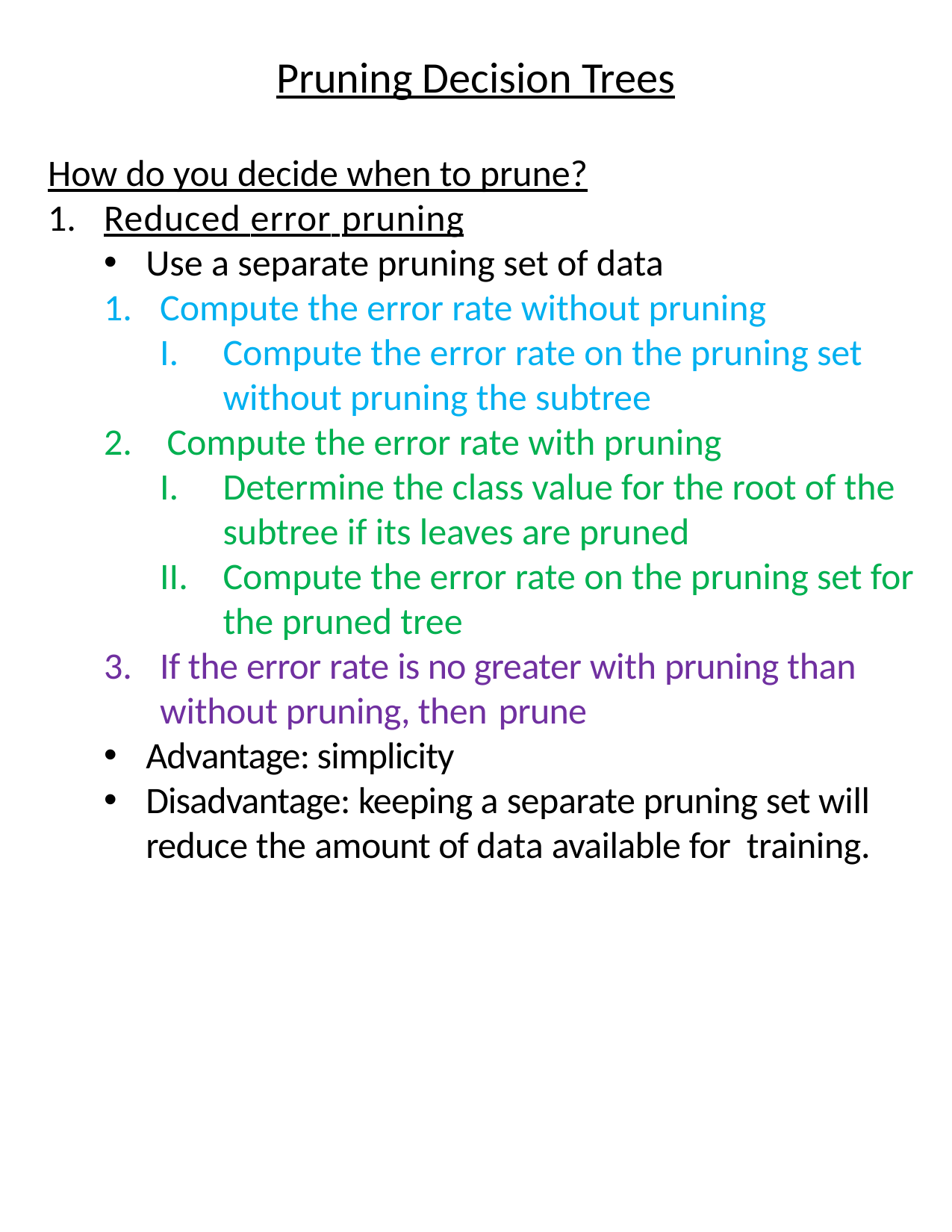

# Pruning Decision Trees
How do you decide when to prune?
Reduced error pruning
Use a separate pruning set of data
Compute the error rate without pruning
Compute the error rate on the pruning set without pruning the subtree
Compute the error rate with pruning
Determine the class value for the root of the subtree if its leaves are pruned
Compute the error rate on the pruning set for the pruned tree
If the error rate is no greater with pruning than without pruning, then prune
Advantage: simplicity
Disadvantage: keeping a separate pruning set will reduce the amount of data available for  training.